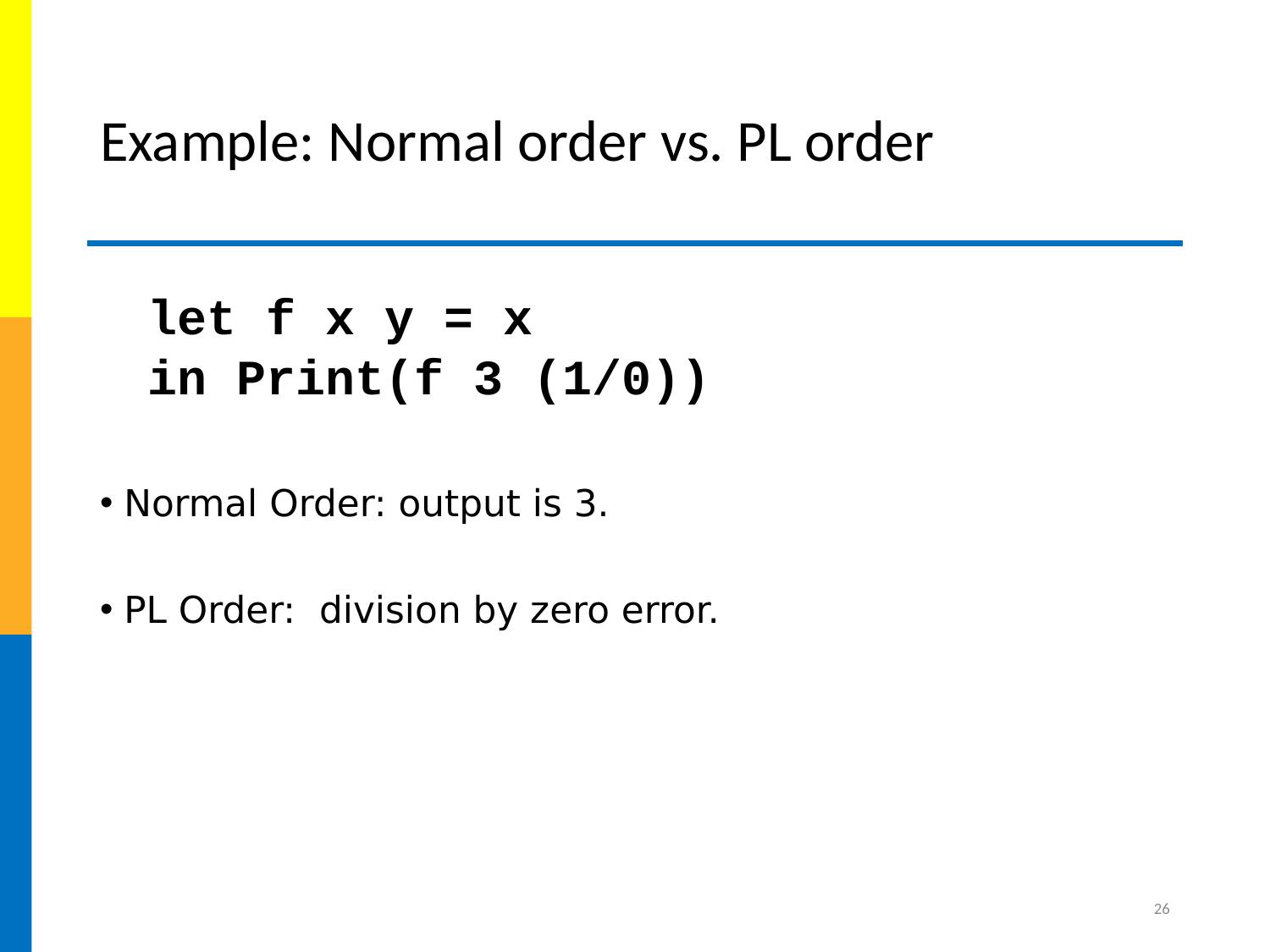

# Example: Normal order vs. PL order
let f x y = x
in Print(f 3 (1/0))

Normal Order: output is 3.

PL Order:  division by zero error.
26